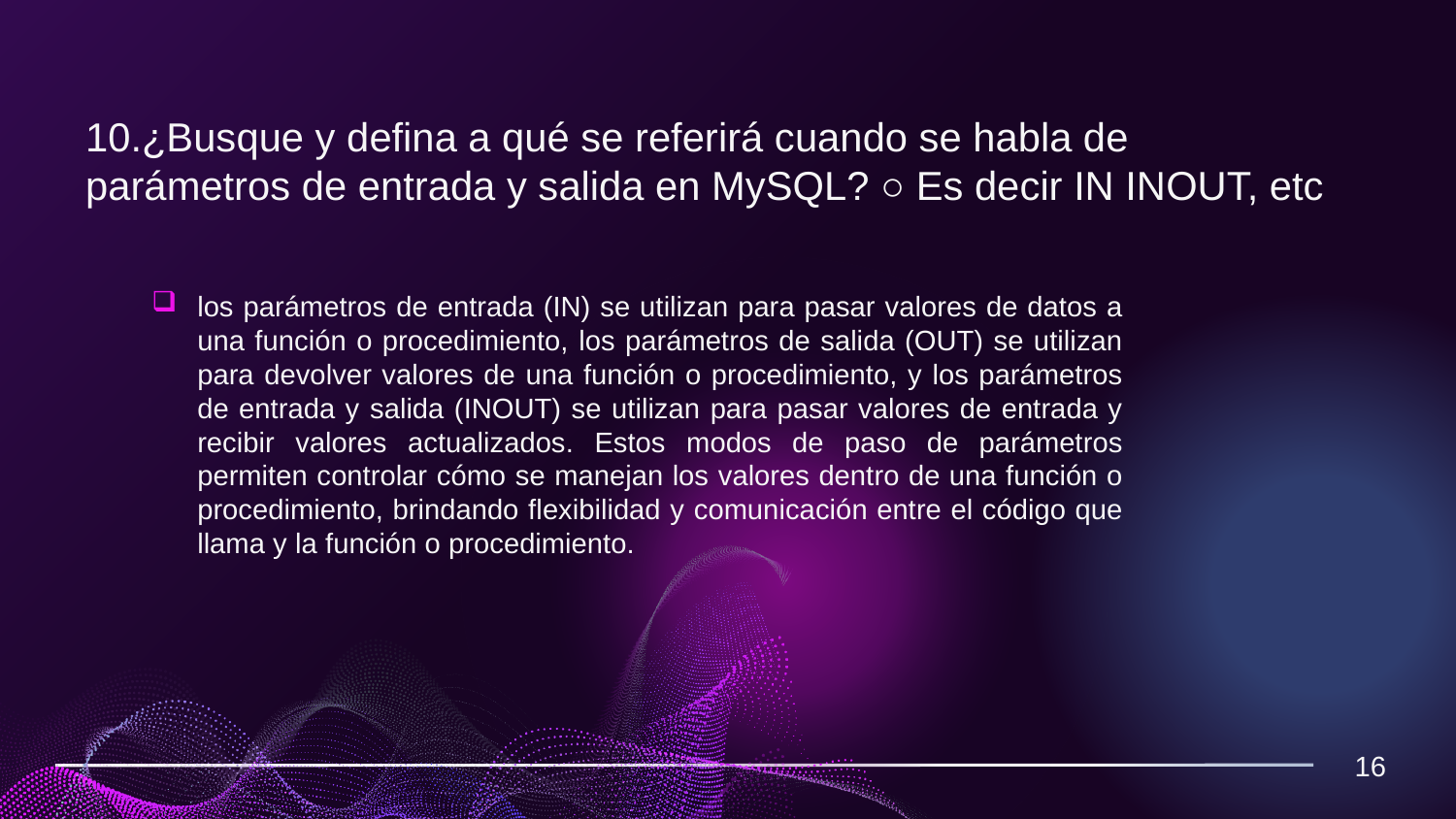

# 10.¿Busque y defina a qué se referirá cuando se habla de parámetros de entrada y salida en MySQL? ○ Es decir IN INOUT, etc
los parámetros de entrada (IN) se utilizan para pasar valores de datos a una función o procedimiento, los parámetros de salida (OUT) se utilizan para devolver valores de una función o procedimiento, y los parámetros de entrada y salida (INOUT) se utilizan para pasar valores de entrada y recibir valores actualizados. Estos modos de paso de parámetros permiten controlar cómo se manejan los valores dentro de una función o procedimiento, brindando flexibilidad y comunicación entre el código que llama y la función o procedimiento.
16